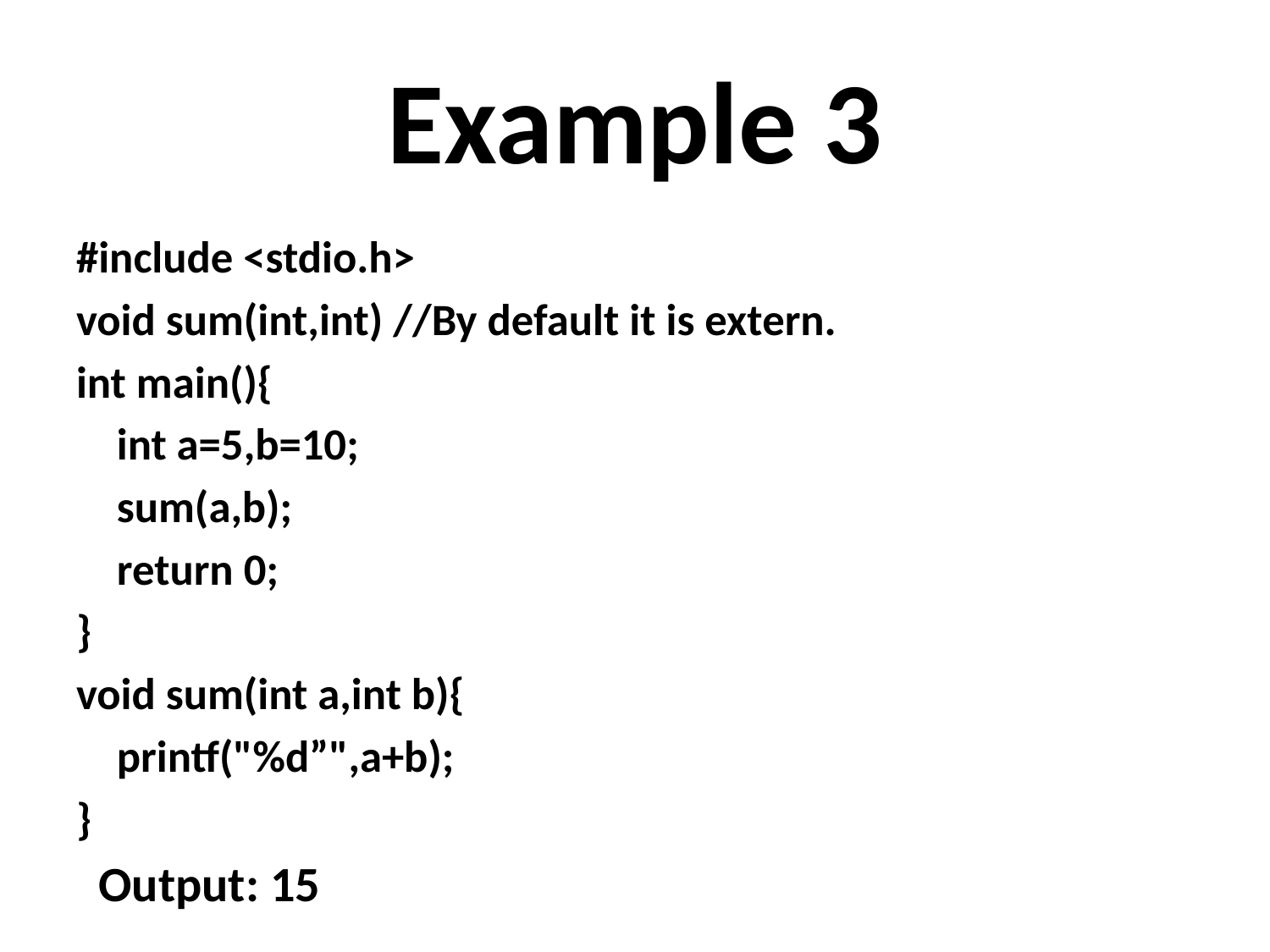

# Example 3
#include <stdio.h>
void sum(int,int) //By default it is extern.
int main(){
    int a=5,b=10;
    sum(a,b);
    return 0;
}
void sum(int a,int b){
    printf("%d”",a+b);
}
Output: 15